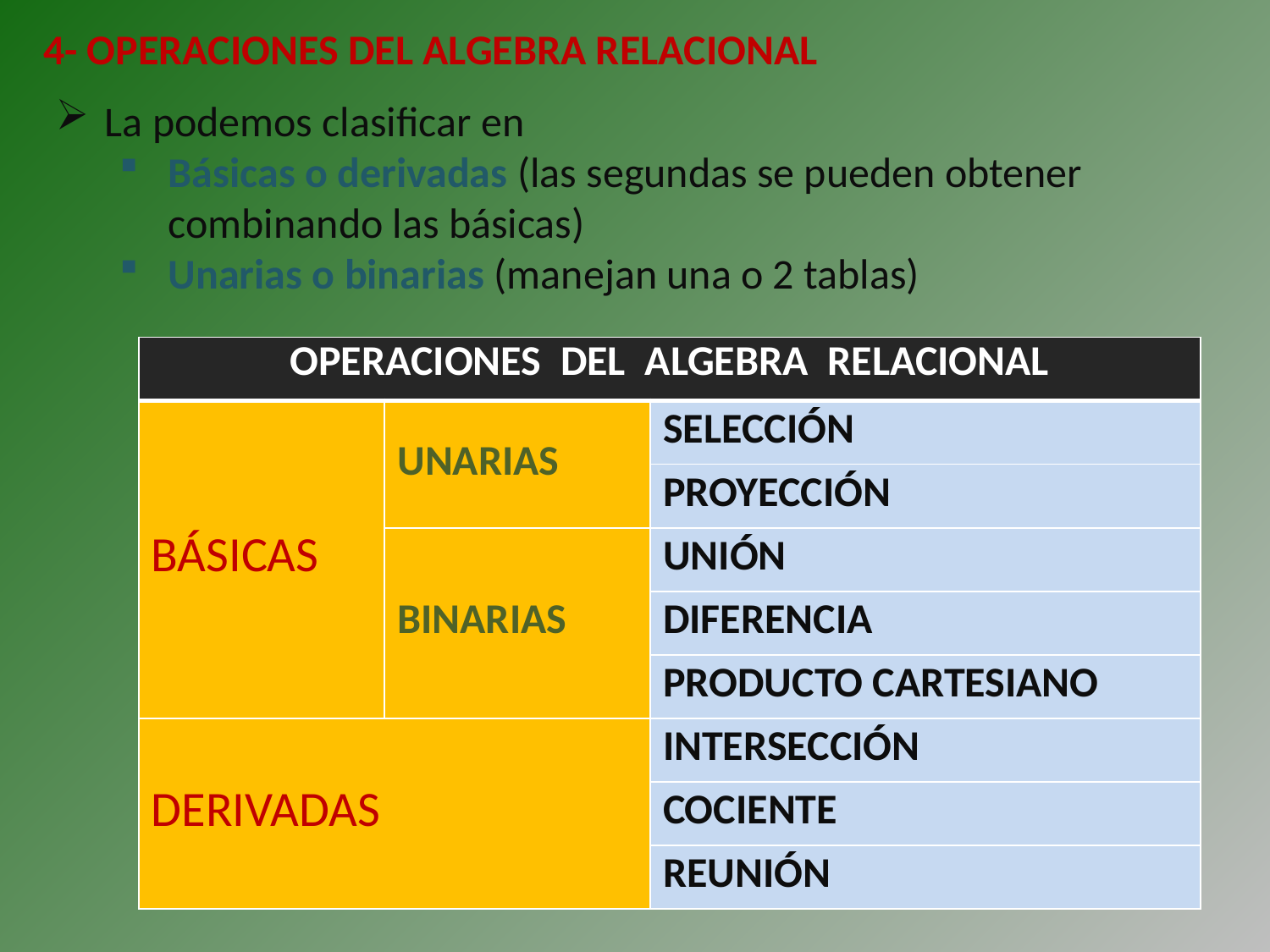

4- OPERACIONES DEL ALGEBRA RELACIONAL

La podemos clasificar en
Básicas o derivadas (las segundas se pueden obtener combinando las básicas)
Unarias o binarias (manejan una o 2 tablas)
| OPERACIONES DEL ALGEBRA RELACIONAL |  |  |
| --- | --- | --- |
| BÁSICAS | UNARIAS | SELECCIÓN |
|  |  | PROYECCIÓN |
|  | BINARIAS | UNIÓN |
|  |  | DIFERENCIA |
|  |  | PRODUCTO CARTESIANO |
| DERIVADAS |  | INTERSECCIÓN |
|  |  | COCIENTE |
|  |  | REUNIÓN |